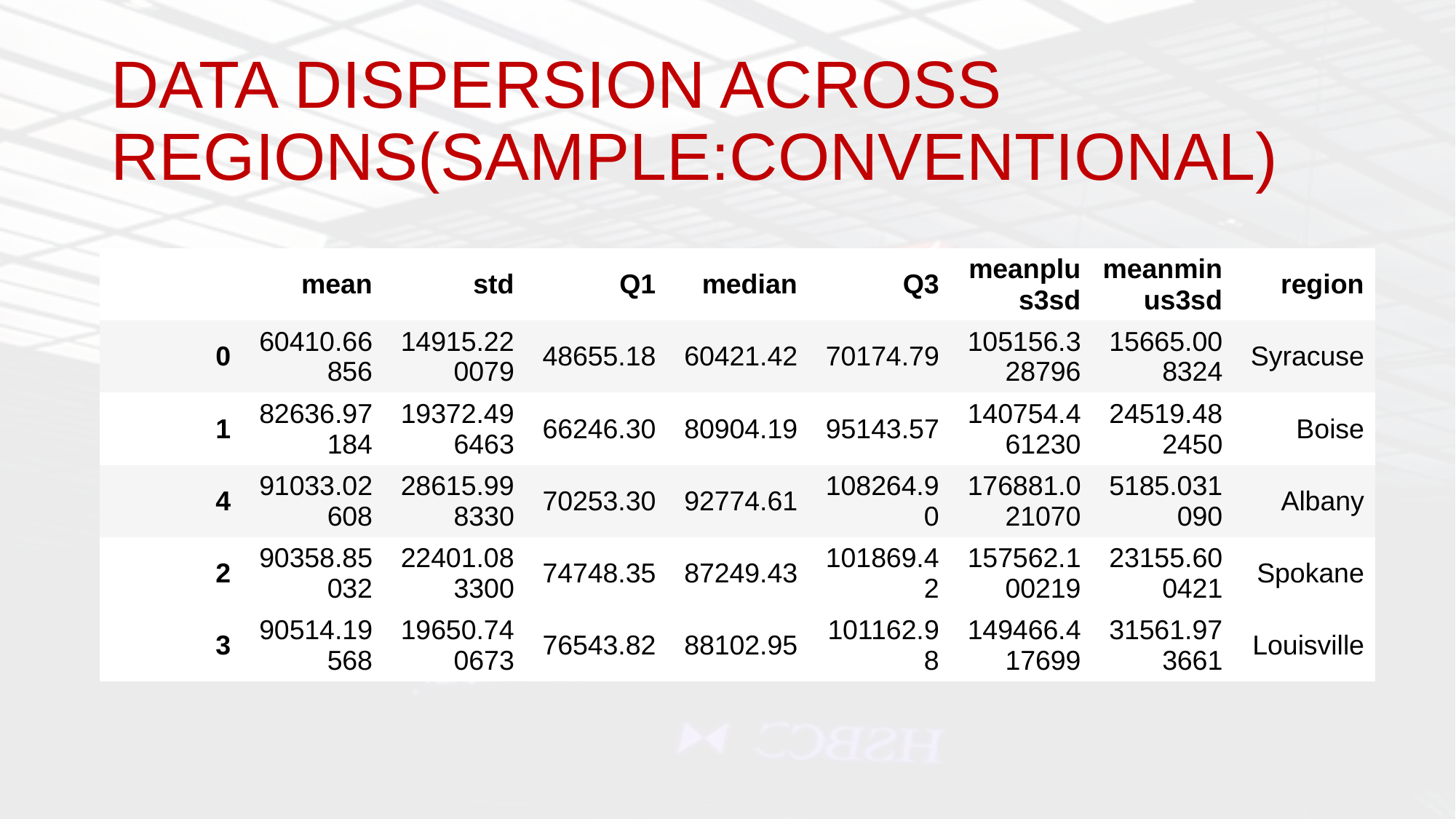

# DATA DISPERSION ACROSS REGIONS(SAMPLE:CONVENTIONAL)
|  | mean | std | Q1 | median | Q3 | meanplus3sd | meanminus3sd | region |
| --- | --- | --- | --- | --- | --- | --- | --- | --- |
| 0 | 60410.66856 | 14915.220079 | 48655.18 | 60421.42 | 70174.79 | 105156.328796 | 15665.008324 | Syracuse |
| 1 | 82636.97184 | 19372.496463 | 66246.30 | 80904.19 | 95143.57 | 140754.461230 | 24519.482450 | Boise |
| 4 | 91033.02608 | 28615.998330 | 70253.30 | 92774.61 | 108264.90 | 176881.021070 | 5185.031090 | Albany |
| 2 | 90358.85032 | 22401.083300 | 74748.35 | 87249.43 | 101869.42 | 157562.100219 | 23155.600421 | Spokane |
| 3 | 90514.19568 | 19650.740673 | 76543.82 | 88102.95 | 101162.98 | 149466.417699 | 31561.973661 | Louisville |